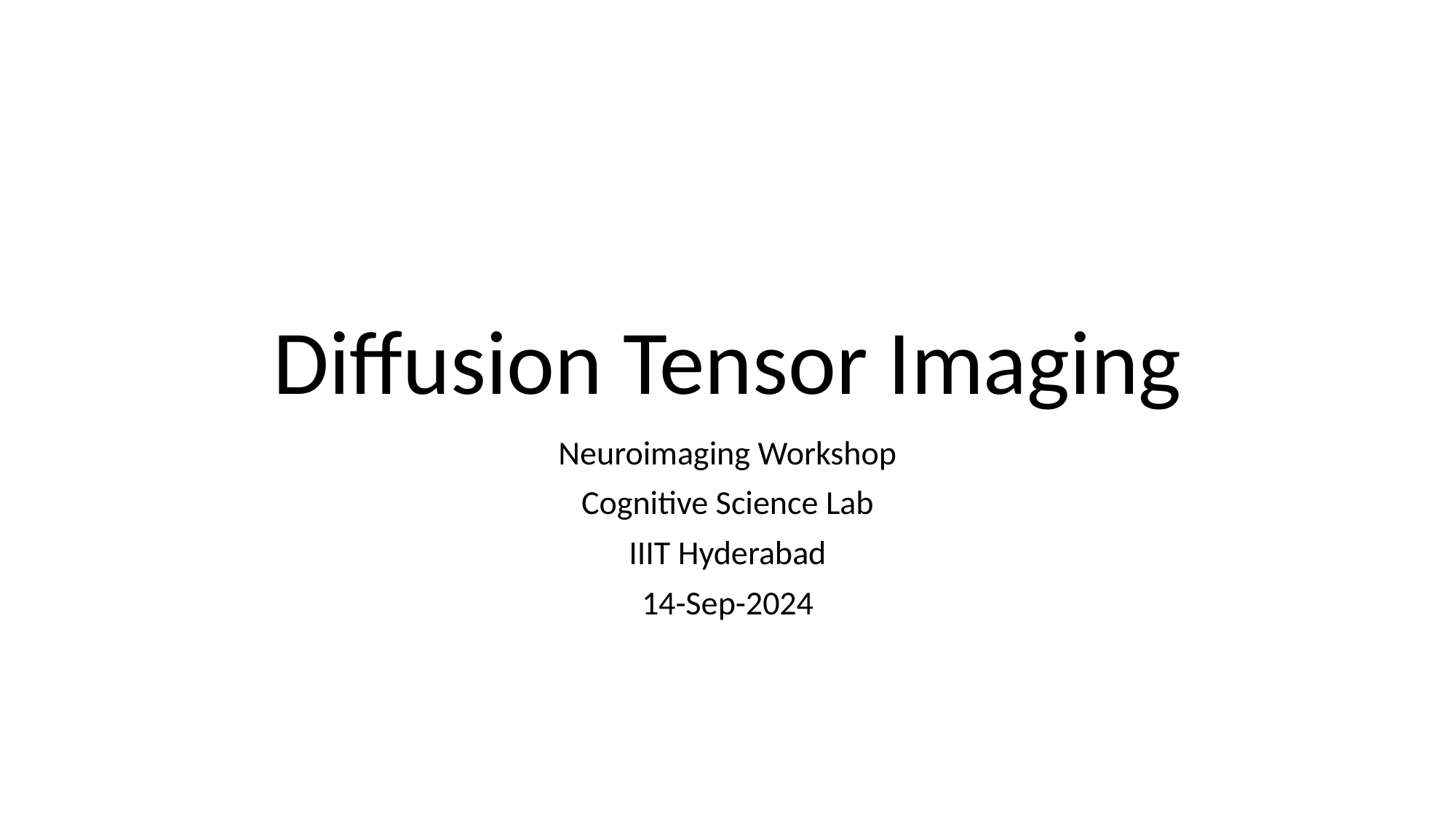

# Diffusion Tensor Imaging
Neuroimaging Workshop
Cognitive Science Lab
IIIT Hyderabad
14-Sep-2024